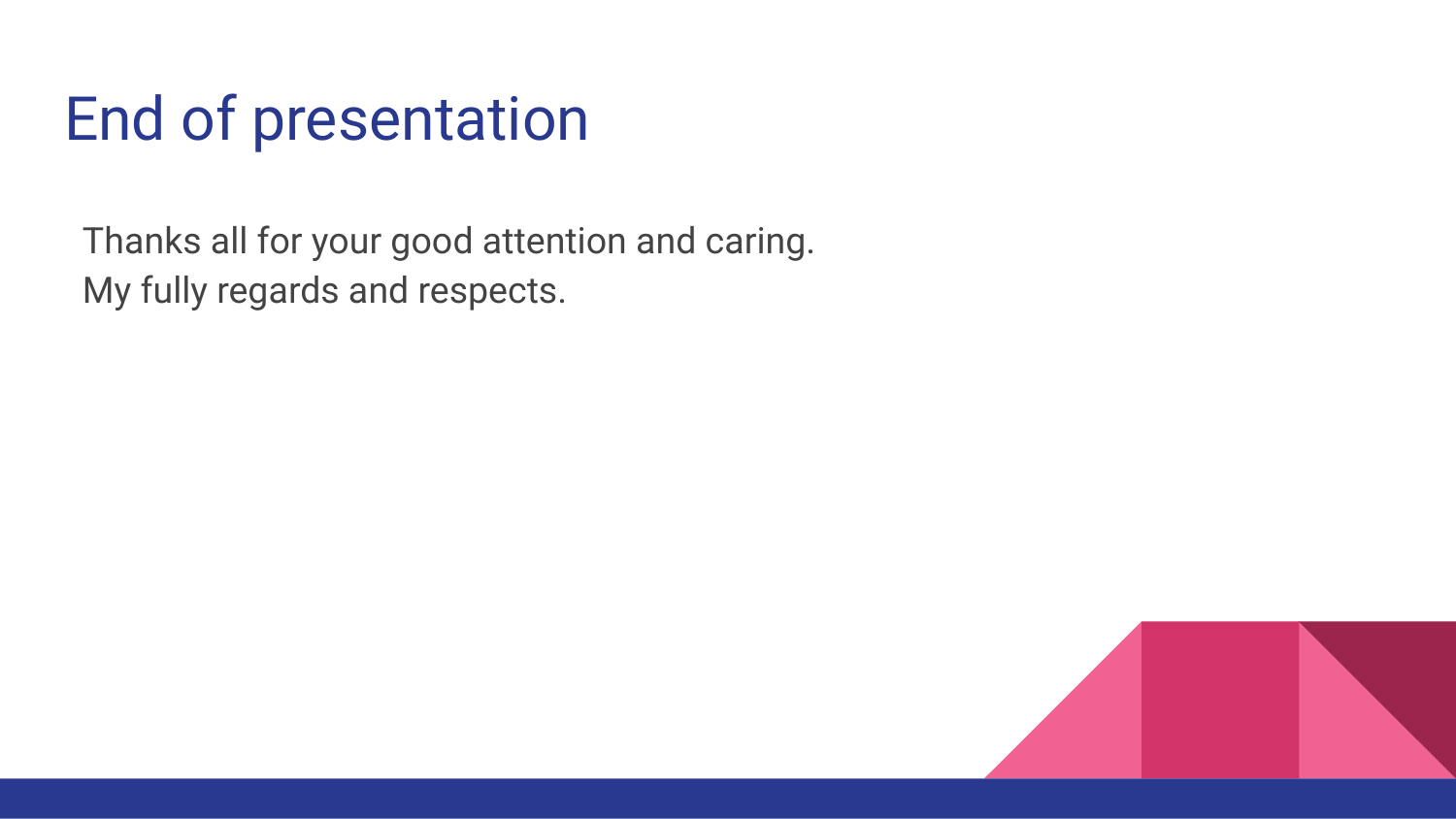

# End of presentation
Thanks all for your good attention and caring.
My fully regards and respects.